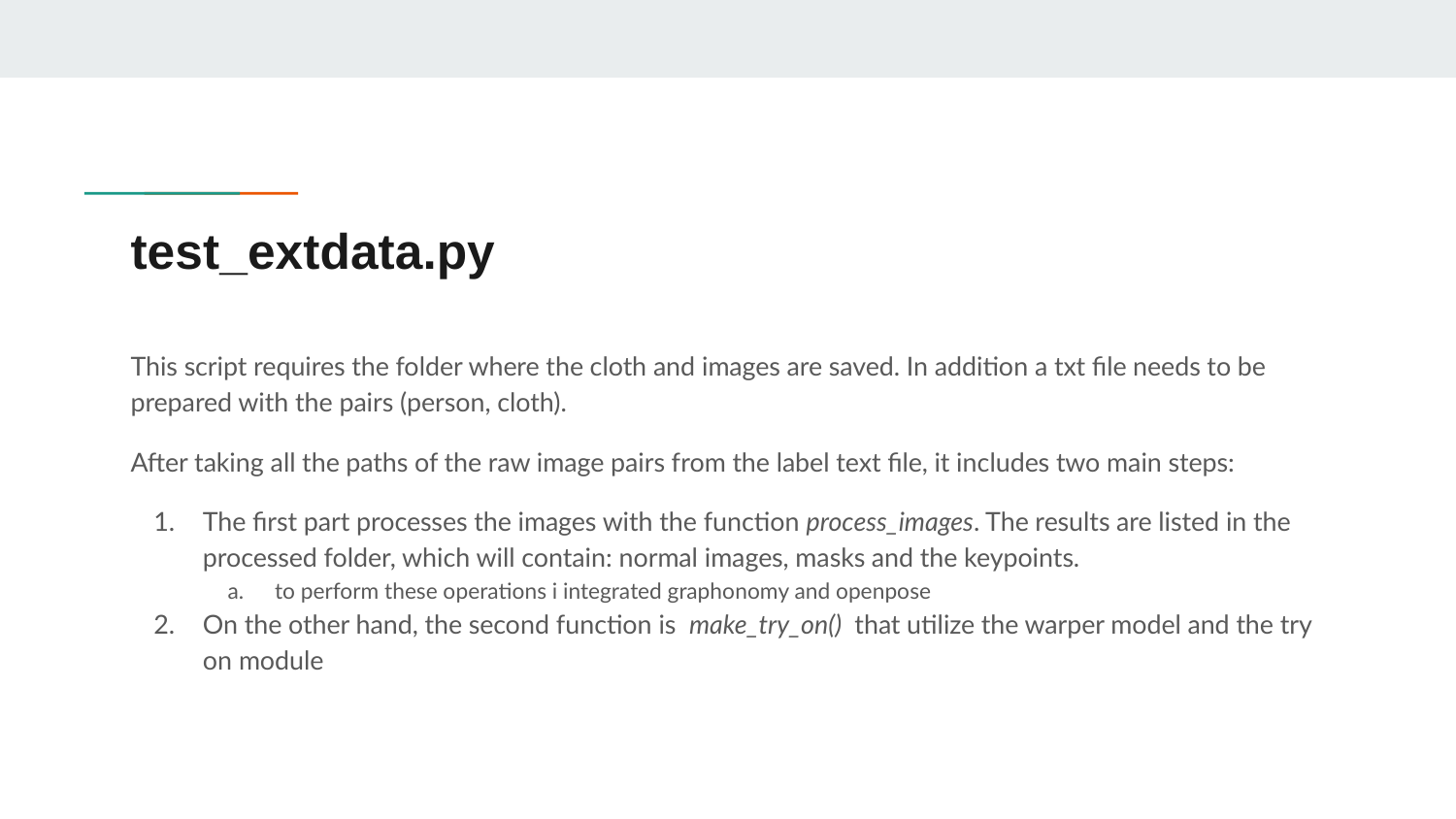

# test_extdata.py

This script requires the folder where the cloth and images are saved. In addition a txt file needs to be prepared with the pairs (person, cloth).
After taking all the paths of the raw image pairs from the label text file, it includes two main steps:
The first part processes the images with the function process_images. The results are listed in the processed folder, which will contain: normal images, masks and the keypoints.
to perform these operations i integrated graphonomy and openpose
On the other hand, the second function is  make_try_on()  that utilize the warper model and the try on module